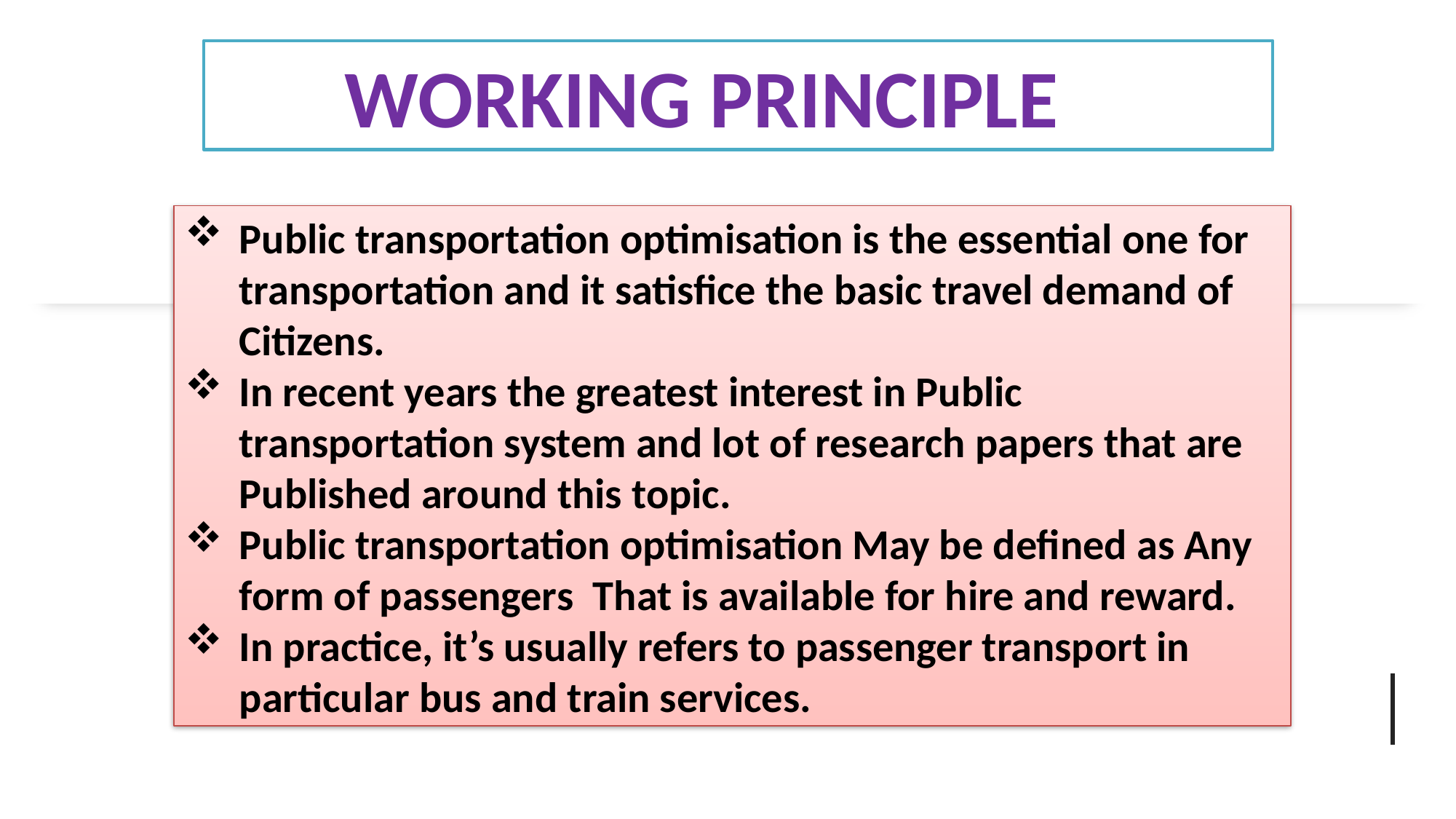

WORKING PRINCIPLE
Public transportation optimisation is the essential one for transportation and it satisfice the basic travel demand of Citizens.
In recent years the greatest interest in Public transportation system and lot of research papers that are Published around this topic.
Public transportation optimisation May be defined as Any form of passengers  That is available for hire and reward.
In practice, it’s usually refers to passenger transport in particular bus and train services.